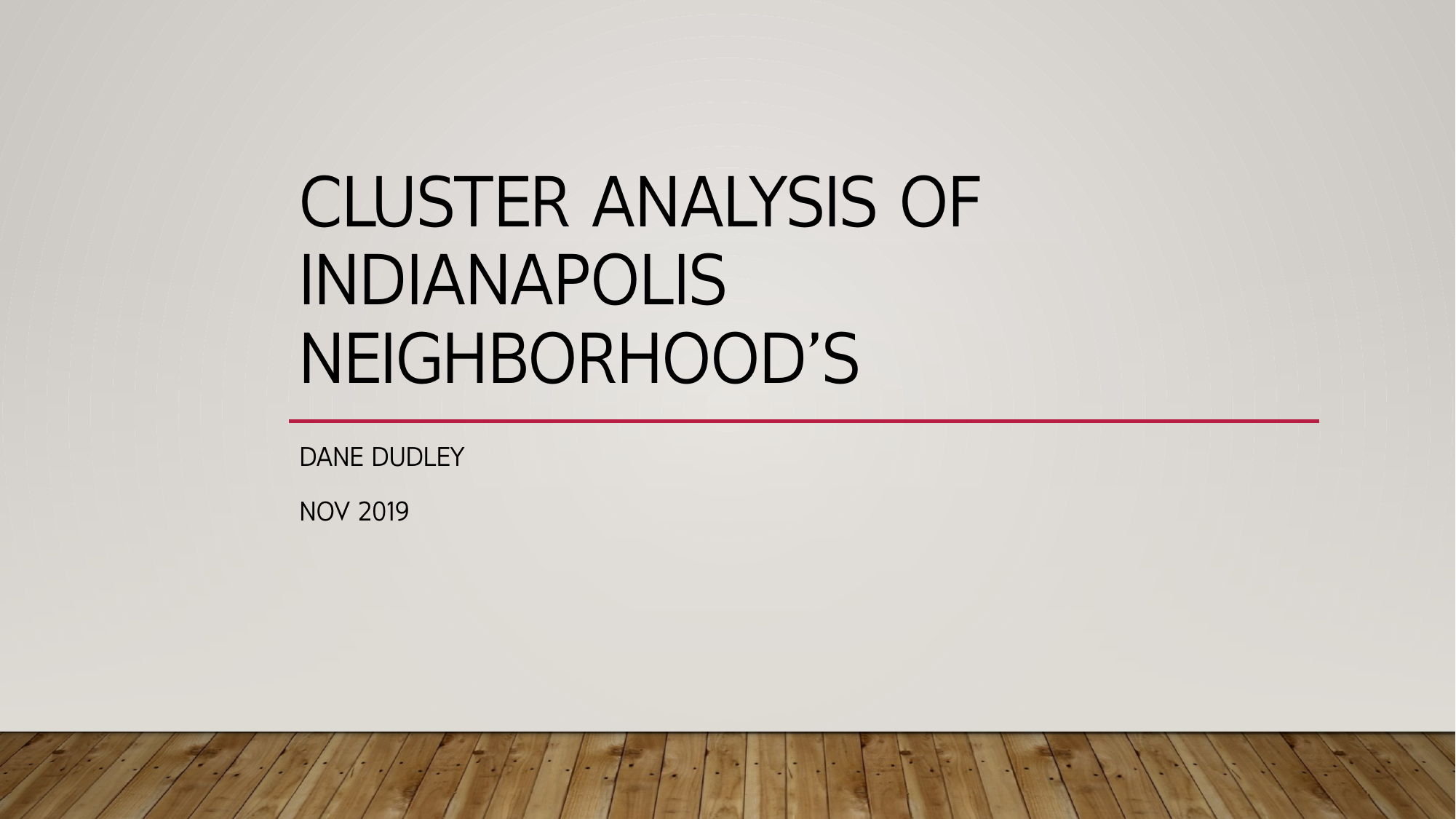

# Cluster Analysis of Indianapolis neighborhood’s
dAne Dudley
Nov 2019